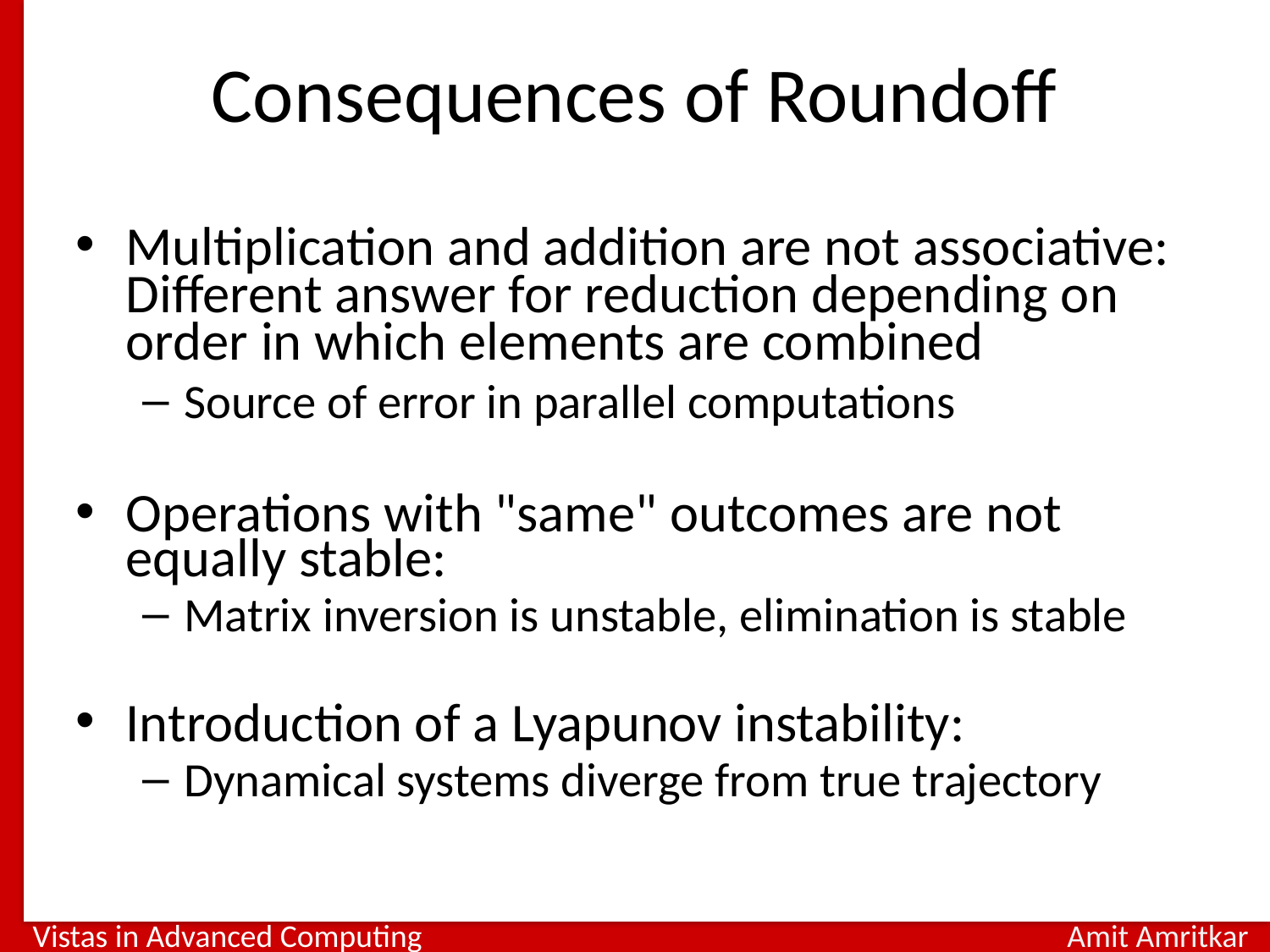

# Consequences of Roundoff
Multiplication and addition are not associative:
Different answer for reduction depending on order in which elements are combined
Source of error in parallel computations

Operations with "same" outcomes are not equally stable:
Matrix inversion is unstable, elimination is stable

Introduction of a Lyapunov instability:
Dynamical systems diverge from true trajectory